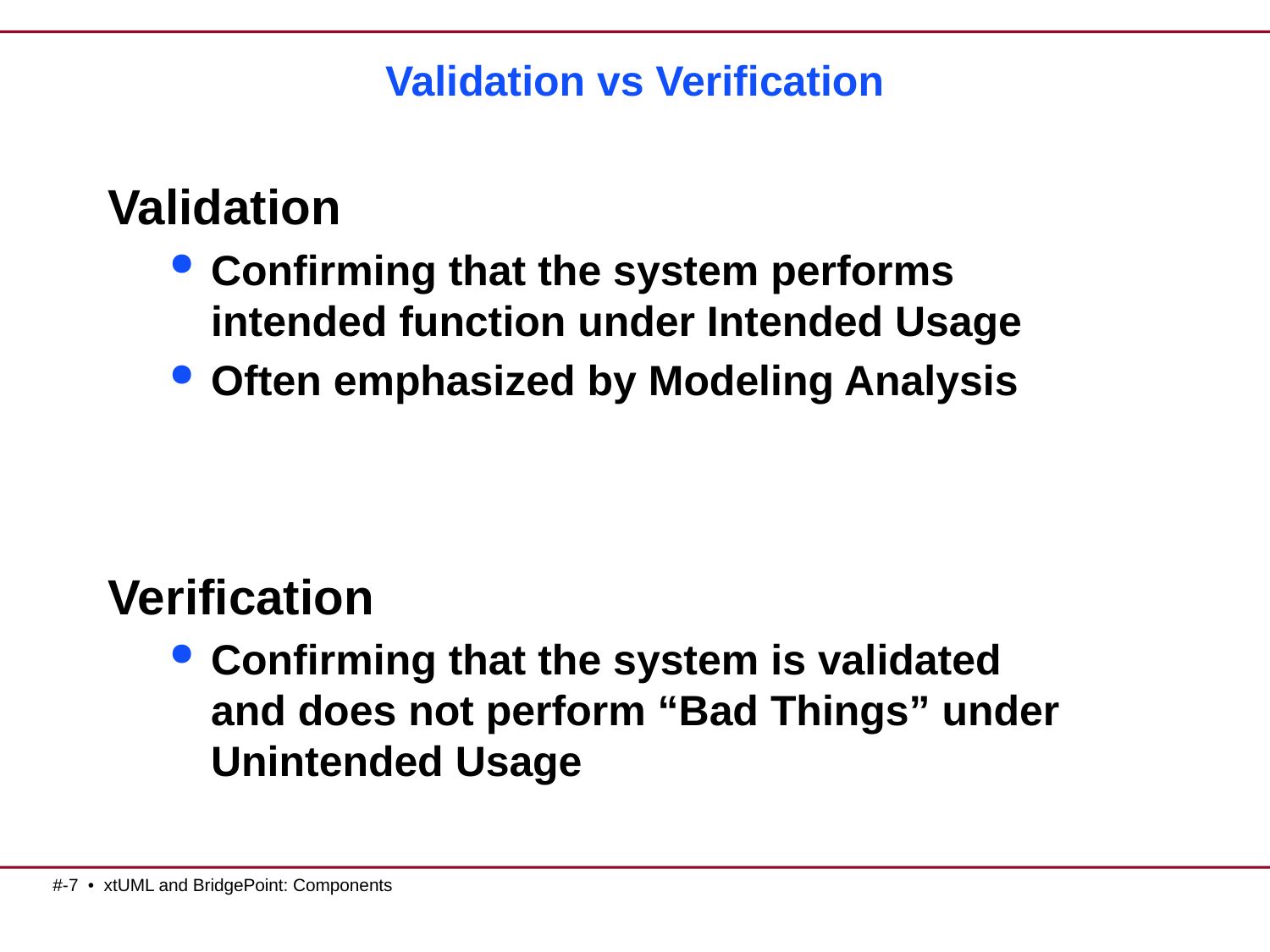

# Validation vs Verification
Validation
Confirming that the system performs intended function under Intended Usage
Often emphasized by Modeling Analysis

Verification
Confirming that the system is validated and does not perform “Bad Things” under Unintended Usage